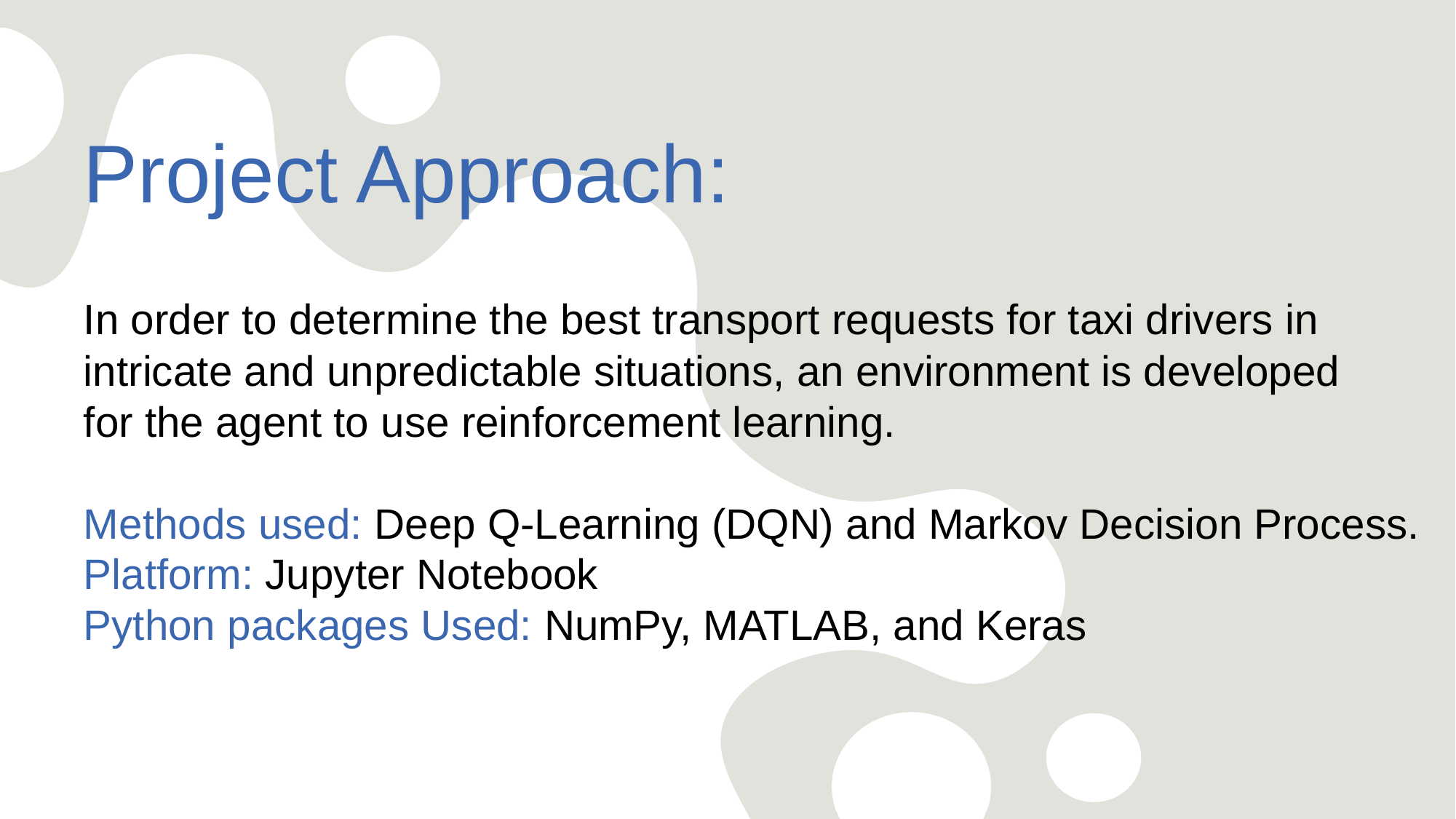

# Project Approach:
In order to determine the best transport requests for taxi drivers in
intricate and unpredictable situations, an environment is developed
for the agent to use reinforcement learning.
Methods used: Deep Q-Learning (DQN) and Markov Decision Process.
Platform: Jupyter Notebook
Python packages Used: NumPy, MATLAB, and Keras